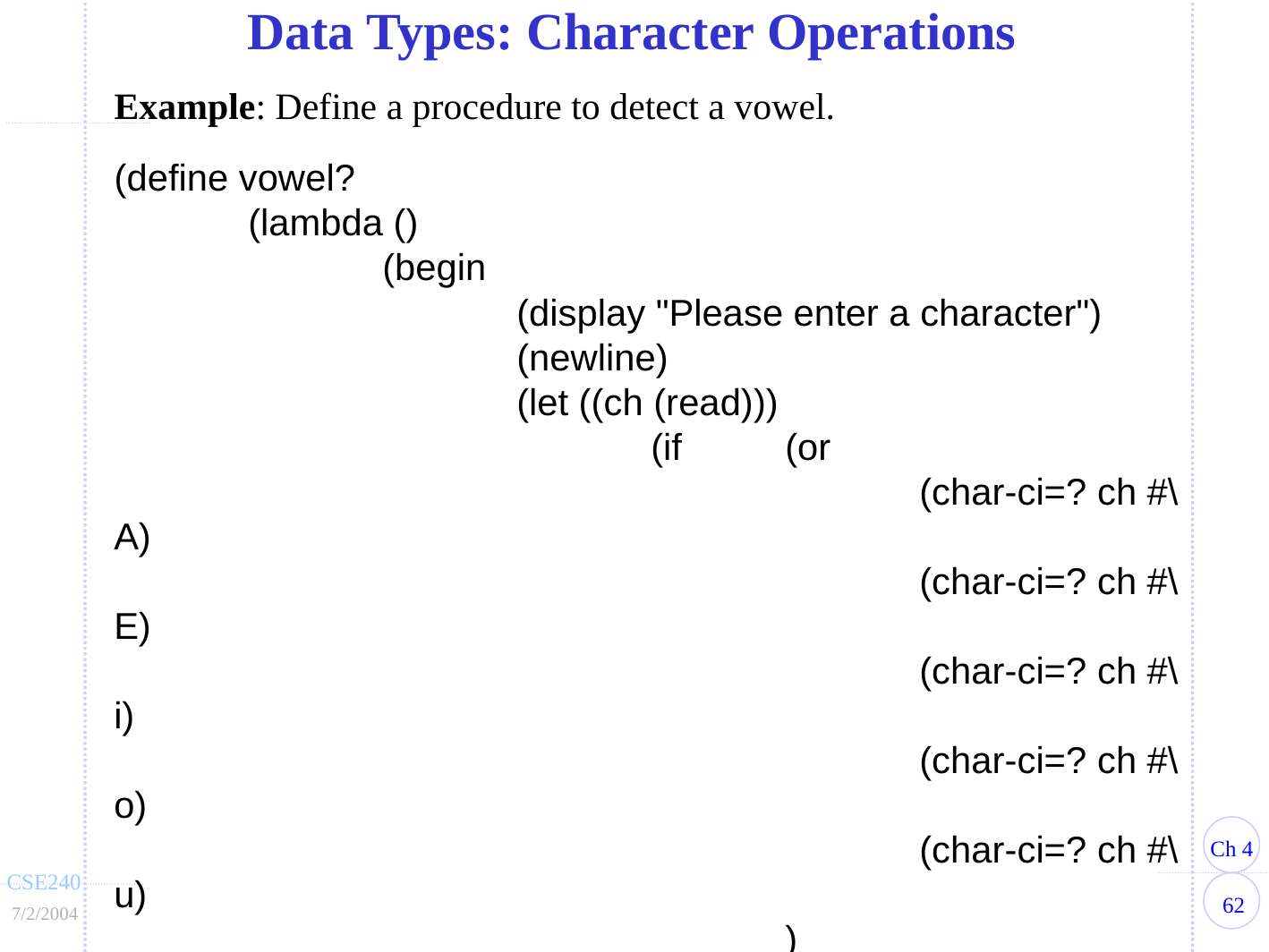

Data Types: Character Operations
Example: Define a procedure to detect a vowel.
(define vowel?
	(lambda ()
		(begin
			(display "Please enter a character")
			(newline)
			(let ((ch (read)))
				(if	(or
						(char-ci=? ch #\A)
						(char-ci=? ch #\E)
						(char-ci=? ch #\i)
						(char-ci=? ch #\o)
						(char-ci=? ch #\u)
					)
				(display "Yes, it is a vowel")
				(display "No, it is not a vowel")
)	)	)	)	)
(vowel?) #\w --> No, it is not a vowel